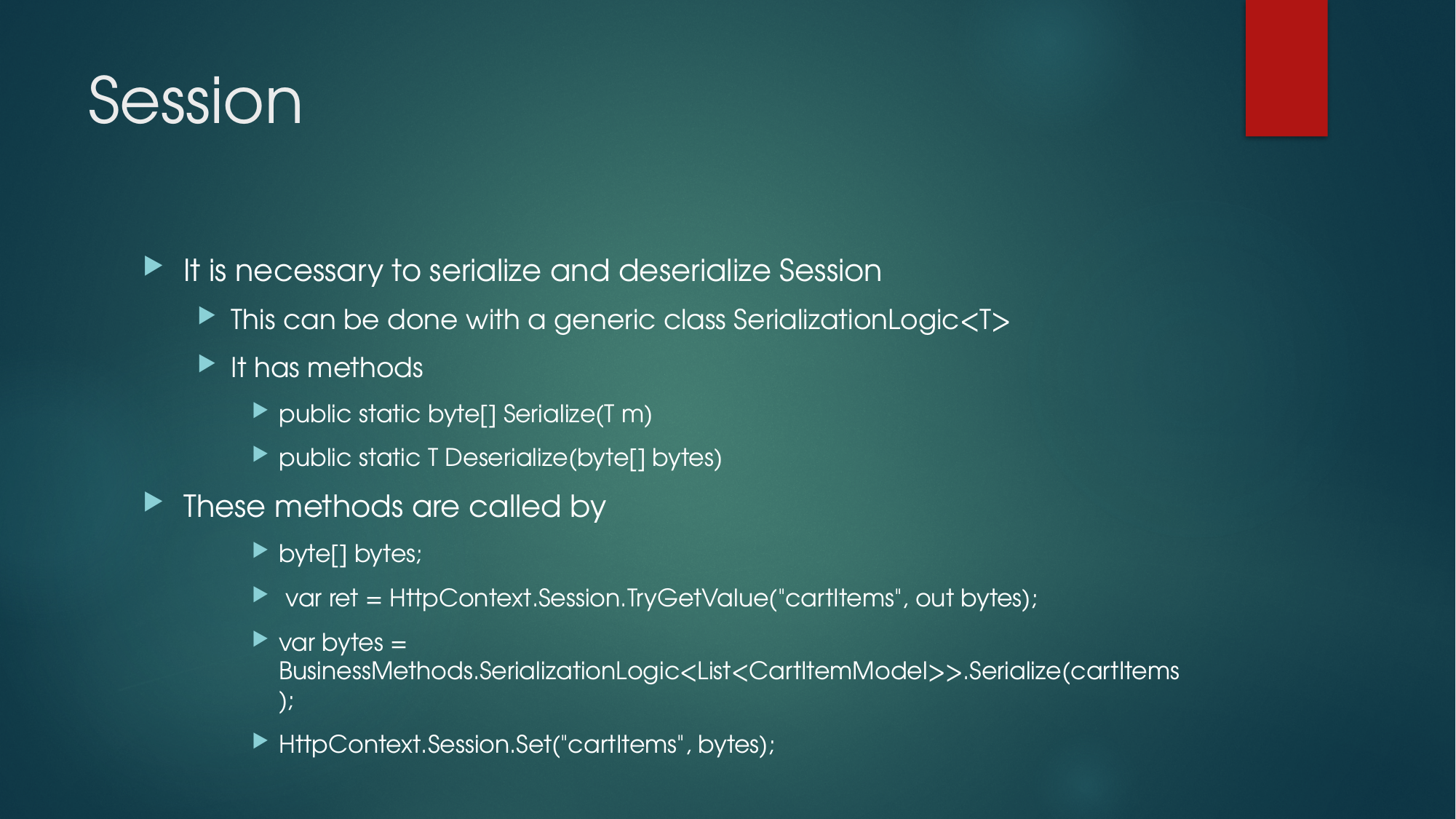

# Session
It is necessary to serialize and deserialize Session
This can be done with a generic class SerializationLogic<T>
It has methods
public static byte[] Serialize(T m)
public static T Deserialize(byte[] bytes)
These methods are called by
byte[] bytes;
 var ret = HttpContext.Session.TryGetValue("cartItems", out bytes);
var bytes = BusinessMethods.SerializationLogic<List<CartItemModel>>.Serialize(cartItems);
HttpContext.Session.Set("cartItems", bytes);